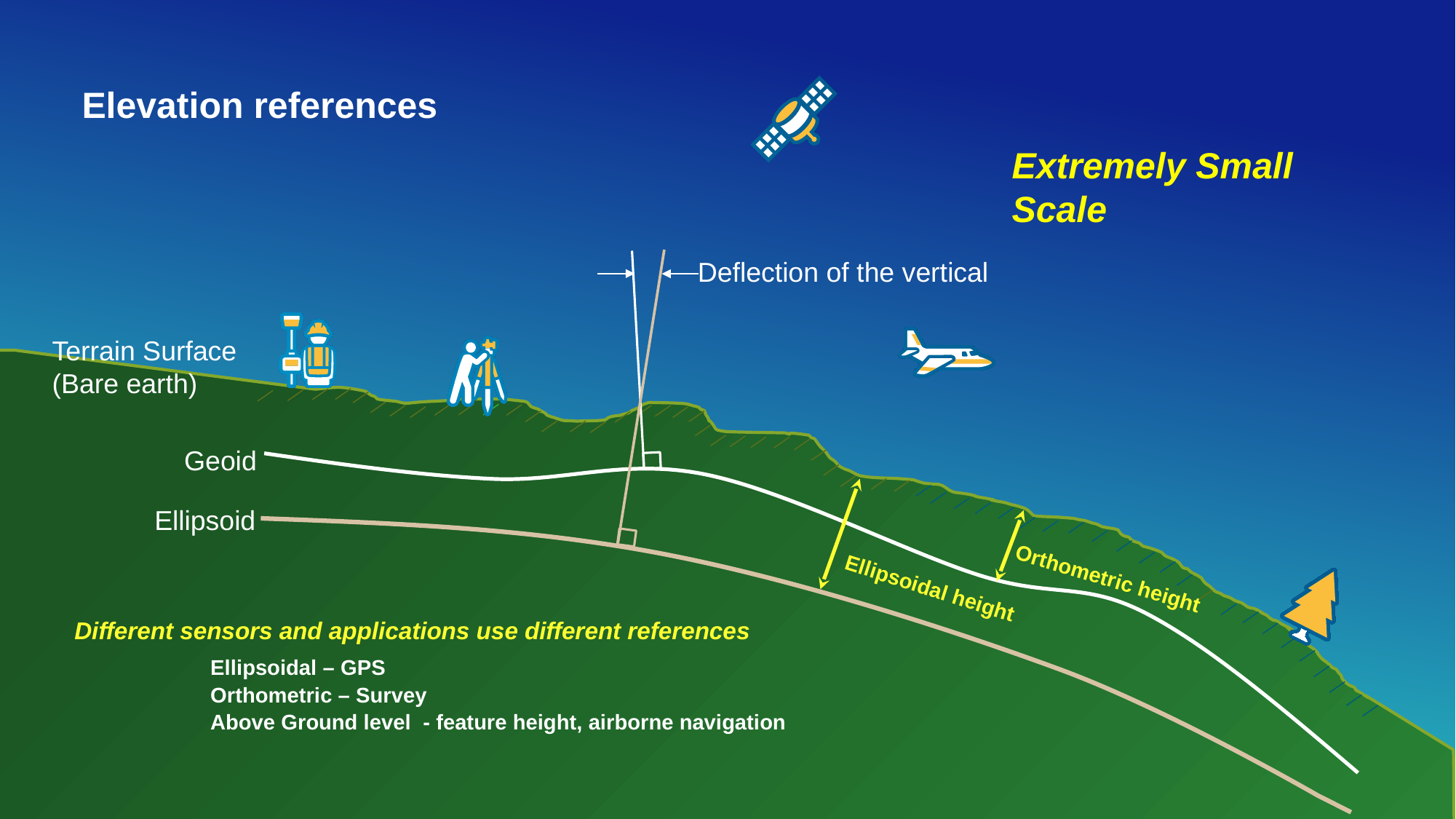

# Elevation references
Extremely Small Scale
Deflection of the vertical

Terrain Surface
(Bare earth)

Geoid

Ellipsoid

Orthometric height

Ellipsoidal height
Different sensors and applications use different references

Ellipsoidal – GPS
Orthometric – Survey
Above Ground level  - feature height, airborne navigation